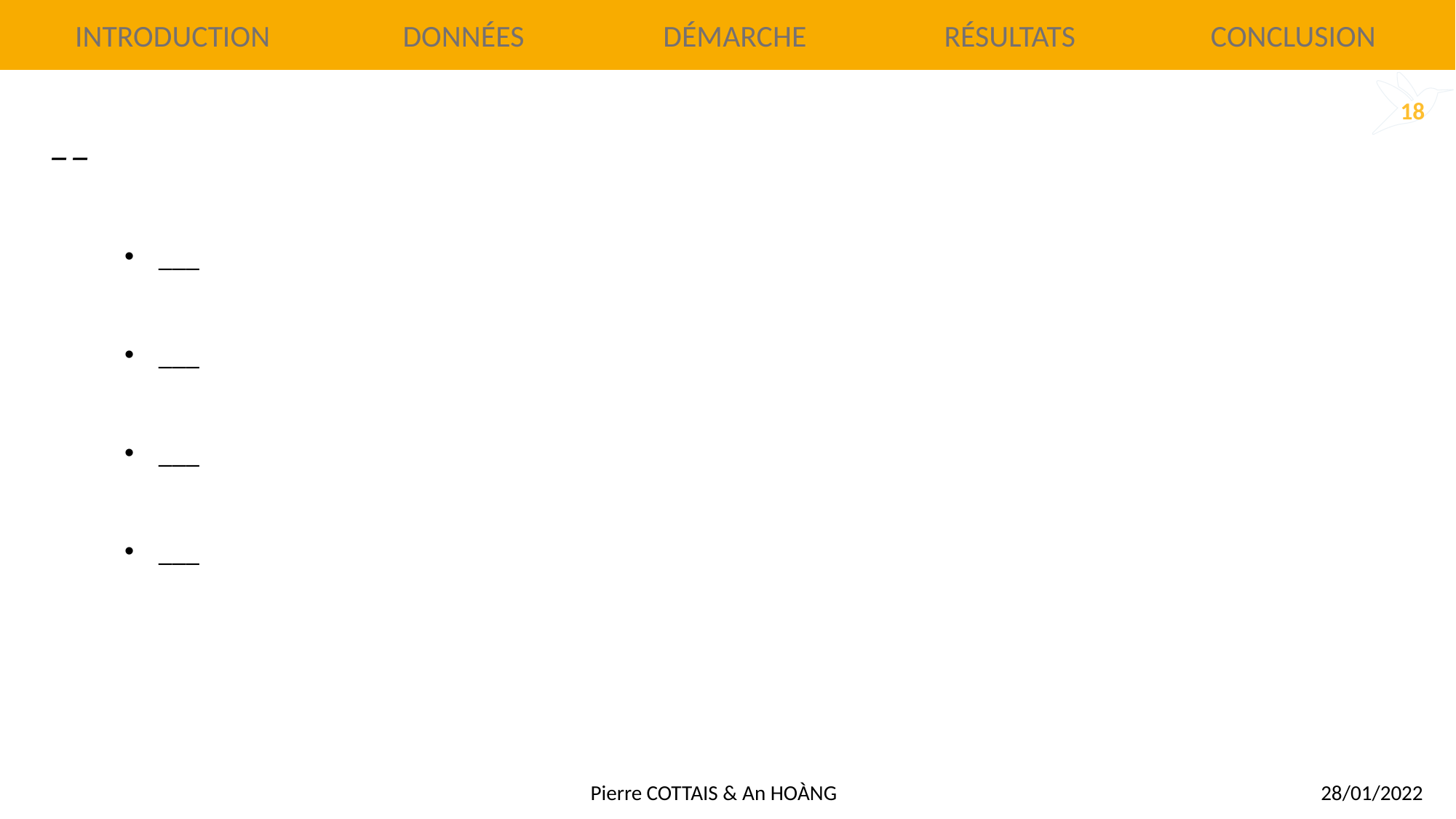

Introduction
Données
Démarche
Résultats
Conclusion

18
__
___

___

___

___

Pierre Cottais & An Hoàng
28/01/2022